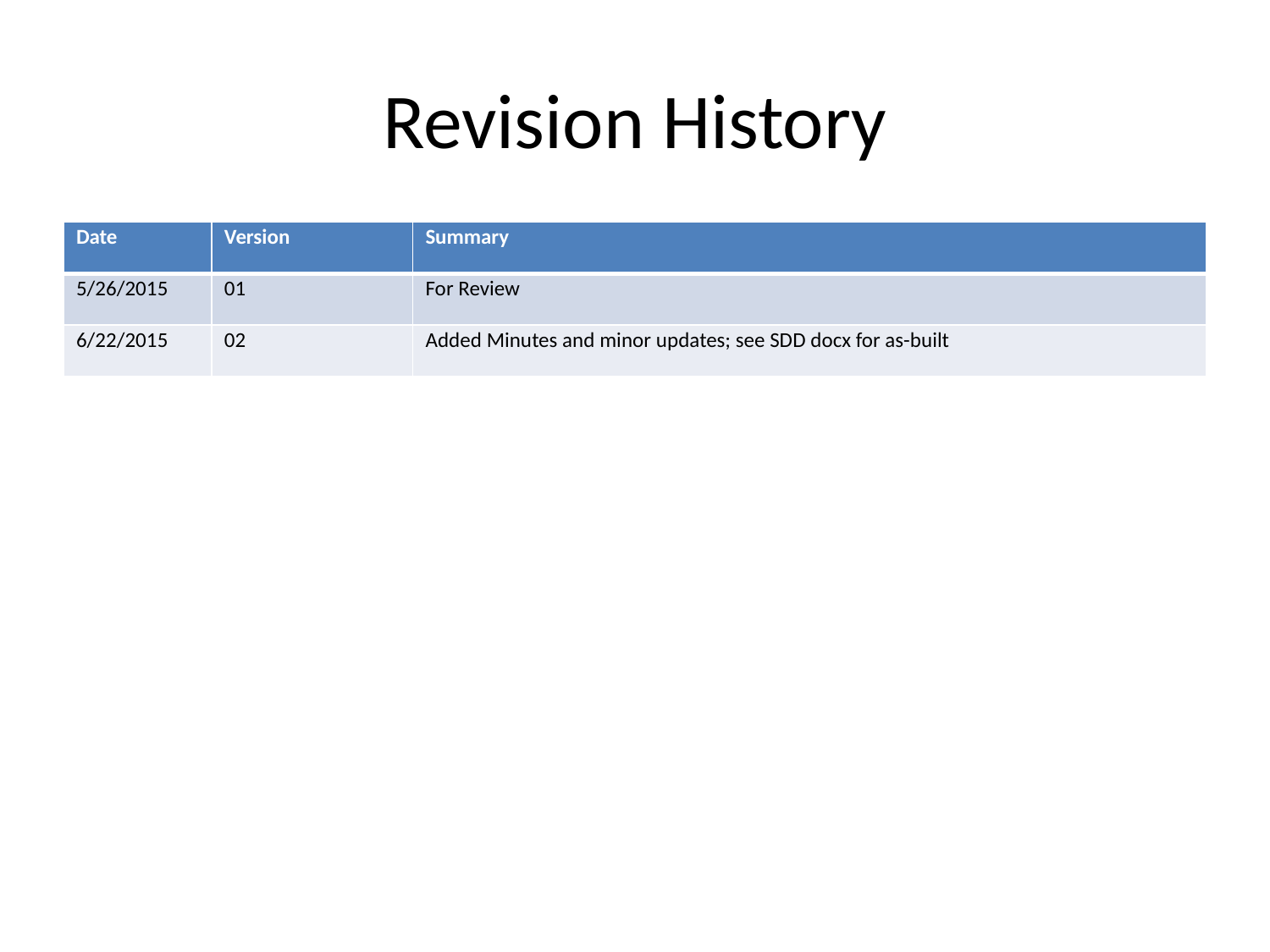

# Revision History
| Date | Version | Summary |
| --- | --- | --- |
| 5/26/2015 | 01 | For Review |
| 6/22/2015 | 02 | Added Minutes and minor updates; see SDD docx for as-built |